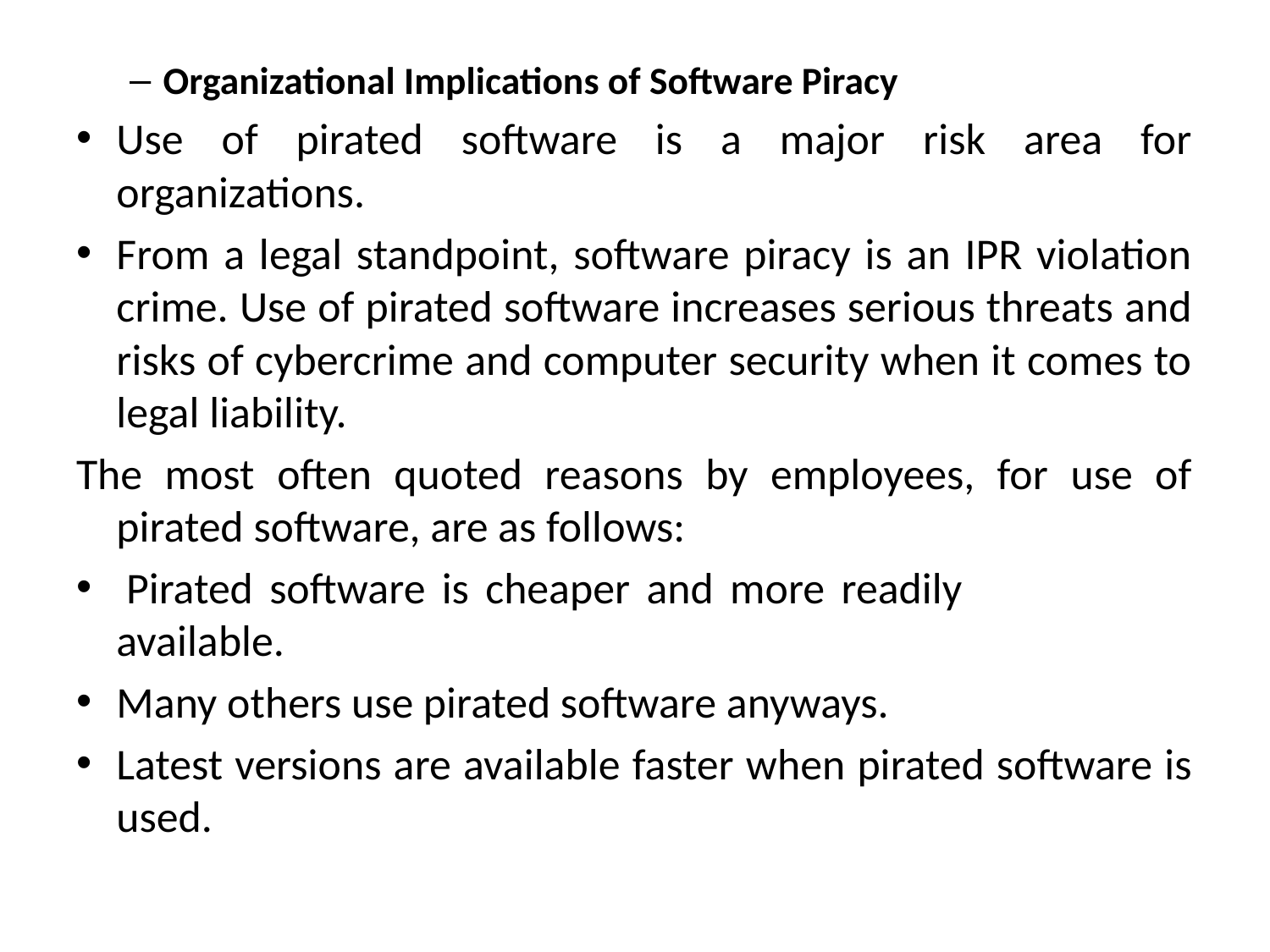

Organizational Implications of Software Piracy
Use of pirated software is a major risk area for organizations.
From a legal standpoint, software piracy is an IPR violation crime. Use of pirated software increases serious threats and risks of cybercrime and computer security when it comes to legal liability.
The most often quoted reasons by employees, for use of pirated software, are as follows:
 Pirated software is cheaper and more readily               available.
Many others use pirated software anyways.
Latest versions are available faster when pirated software is used.